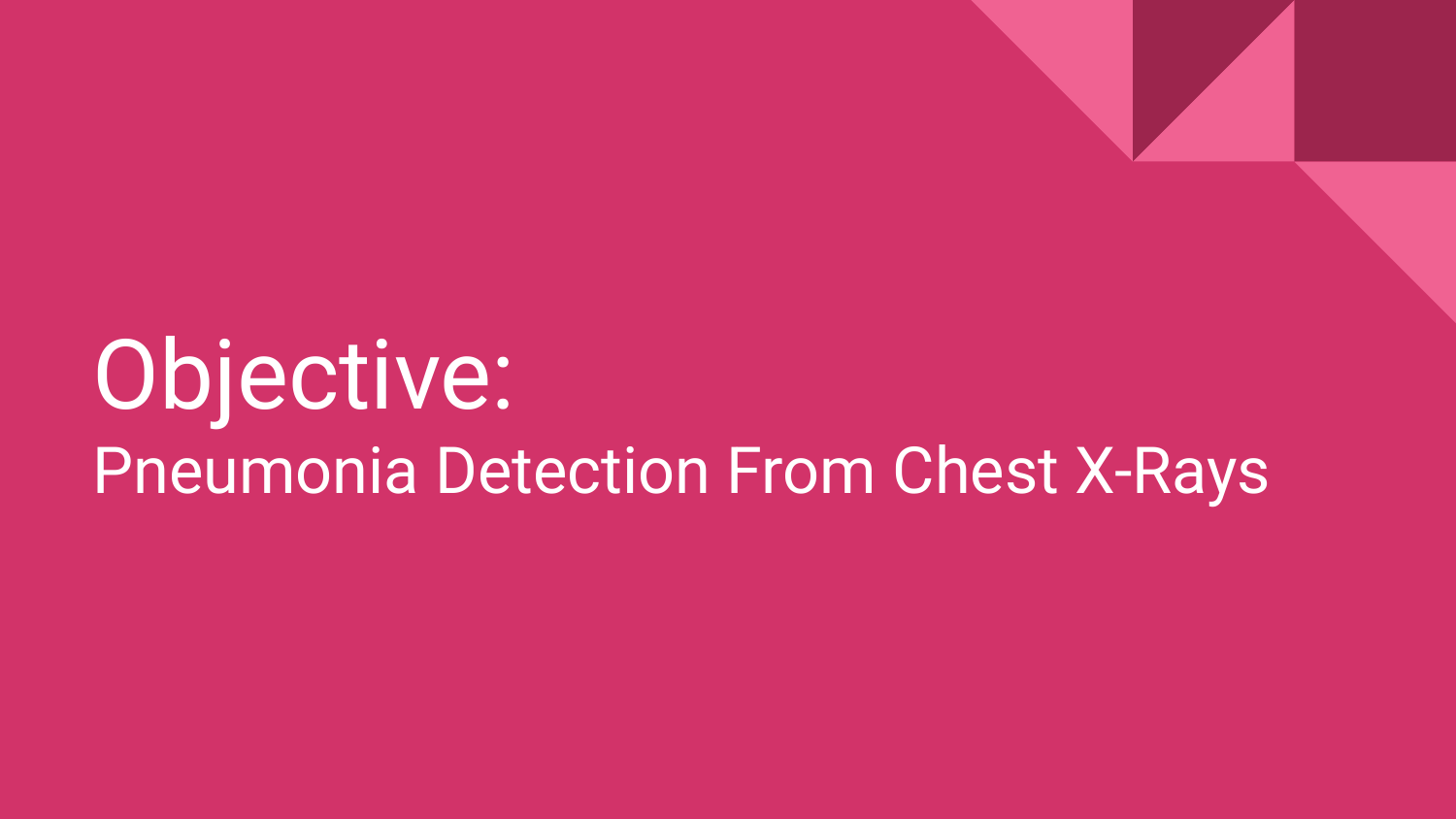

# Objective:
Pneumonia Detection From Chest X-Rays